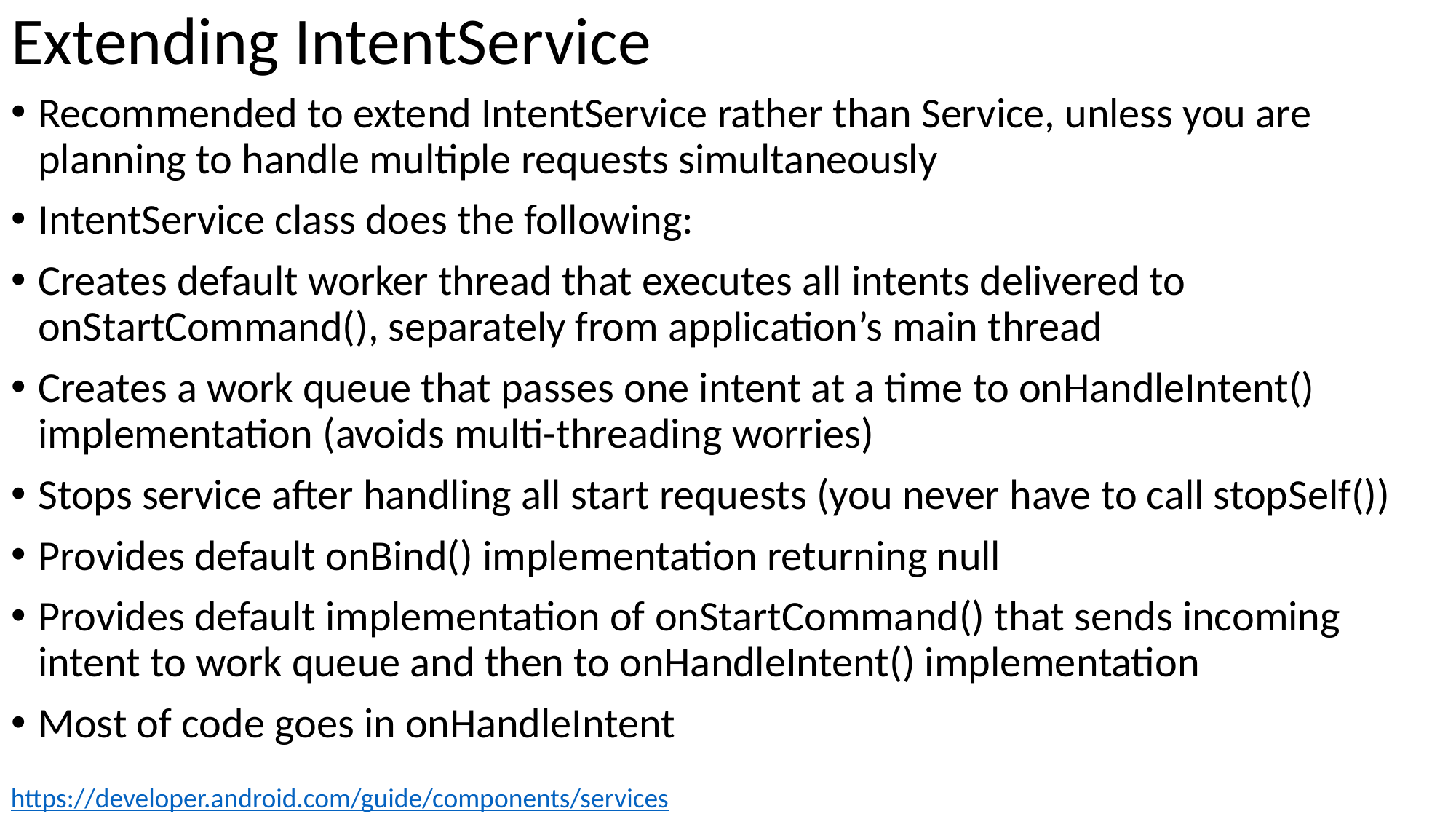

# Extending IntentService
Recommended to extend IntentService rather than Service, unless you are planning to handle multiple requests simultaneously
IntentService class does the following:
Creates default worker thread that executes all intents delivered to onStartCommand(), separately from application’s main thread
Creates a work queue that passes one intent at a time to onHandleIntent() implementation (avoids multi-threading worries)
Stops service after handling all start requests (you never have to call stopSelf())
Provides default onBind() implementation returning null
Provides default implementation of onStartCommand() that sends incoming intent to work queue and then to onHandleIntent() implementation
Most of code goes in onHandleIntent
https://developer.android.com/guide/components/services